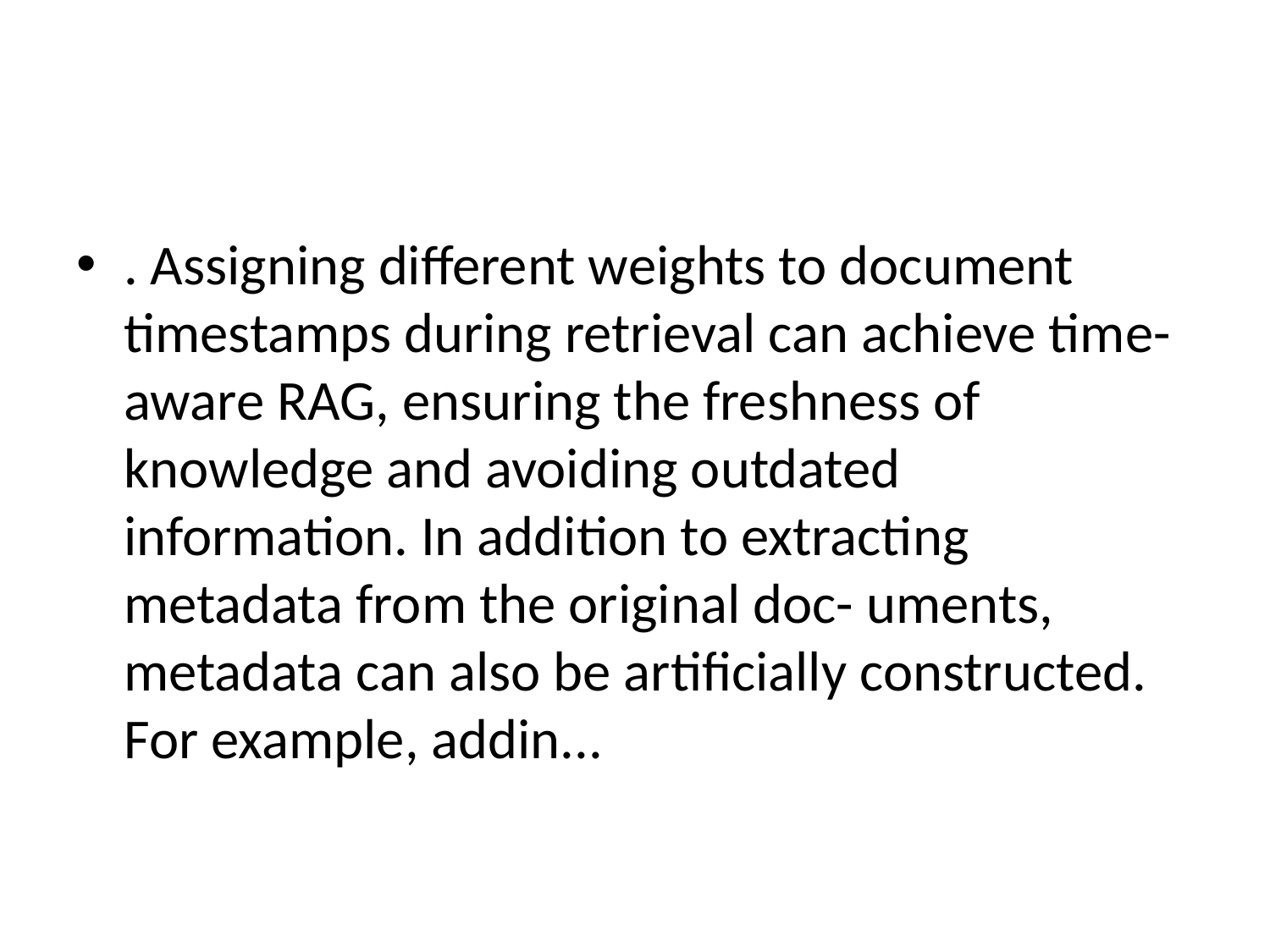

#
. Assigning different weights to document timestamps during retrieval can achieve time-aware RAG, ensuring the freshness of knowledge and avoiding outdated information. In addition to extracting metadata from the original doc- uments, metadata can also be artificially constructed. For example, addin...